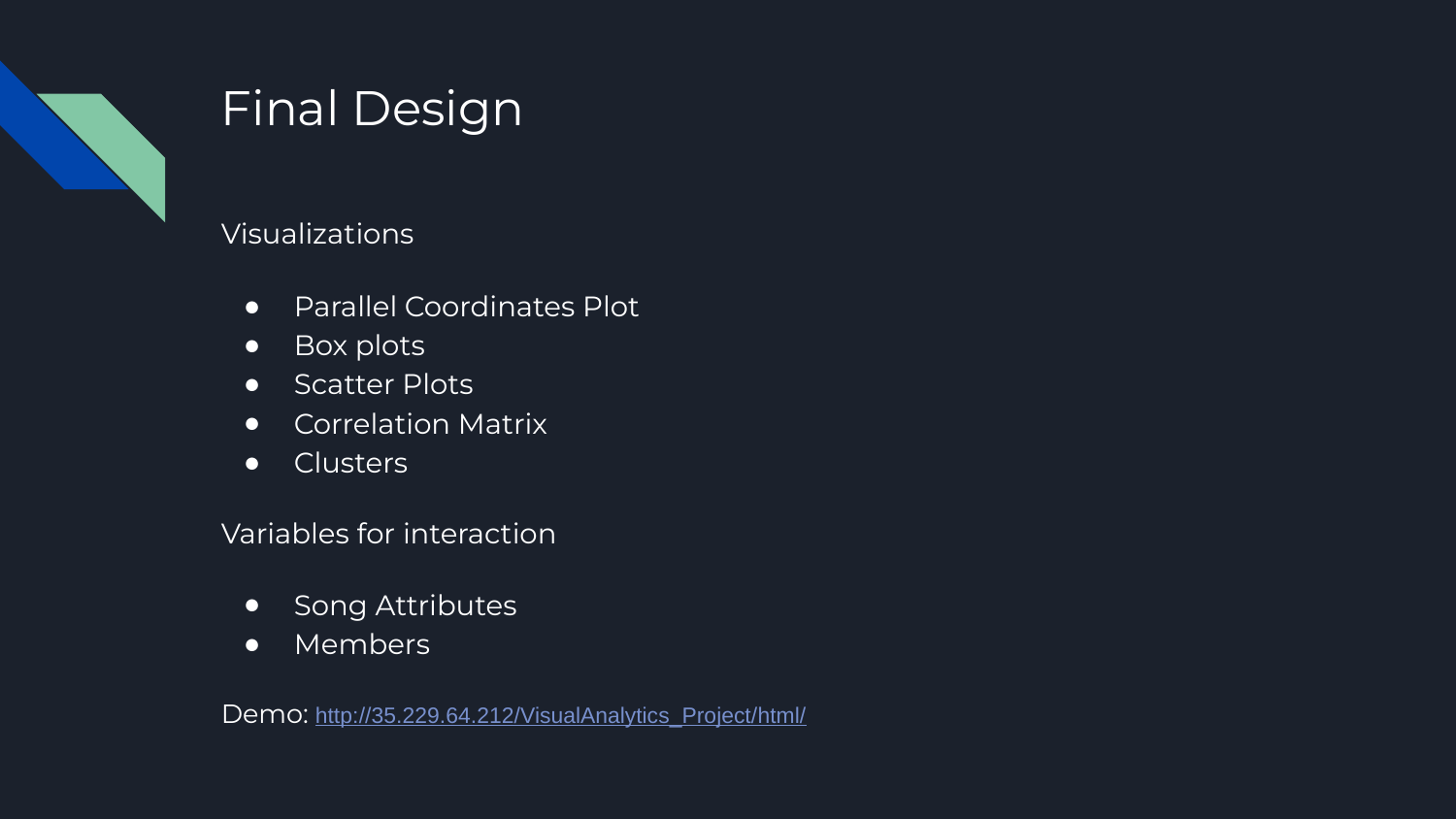

# Final Design
Visualizations

Parallel Coordinates Plot
Box plots
Scatter Plots
Correlation Matrix
Clusters
Variables for interaction
Song Attributes
Members
Demo: http://35.229.64.212/VisualAnalytics_Project/html/